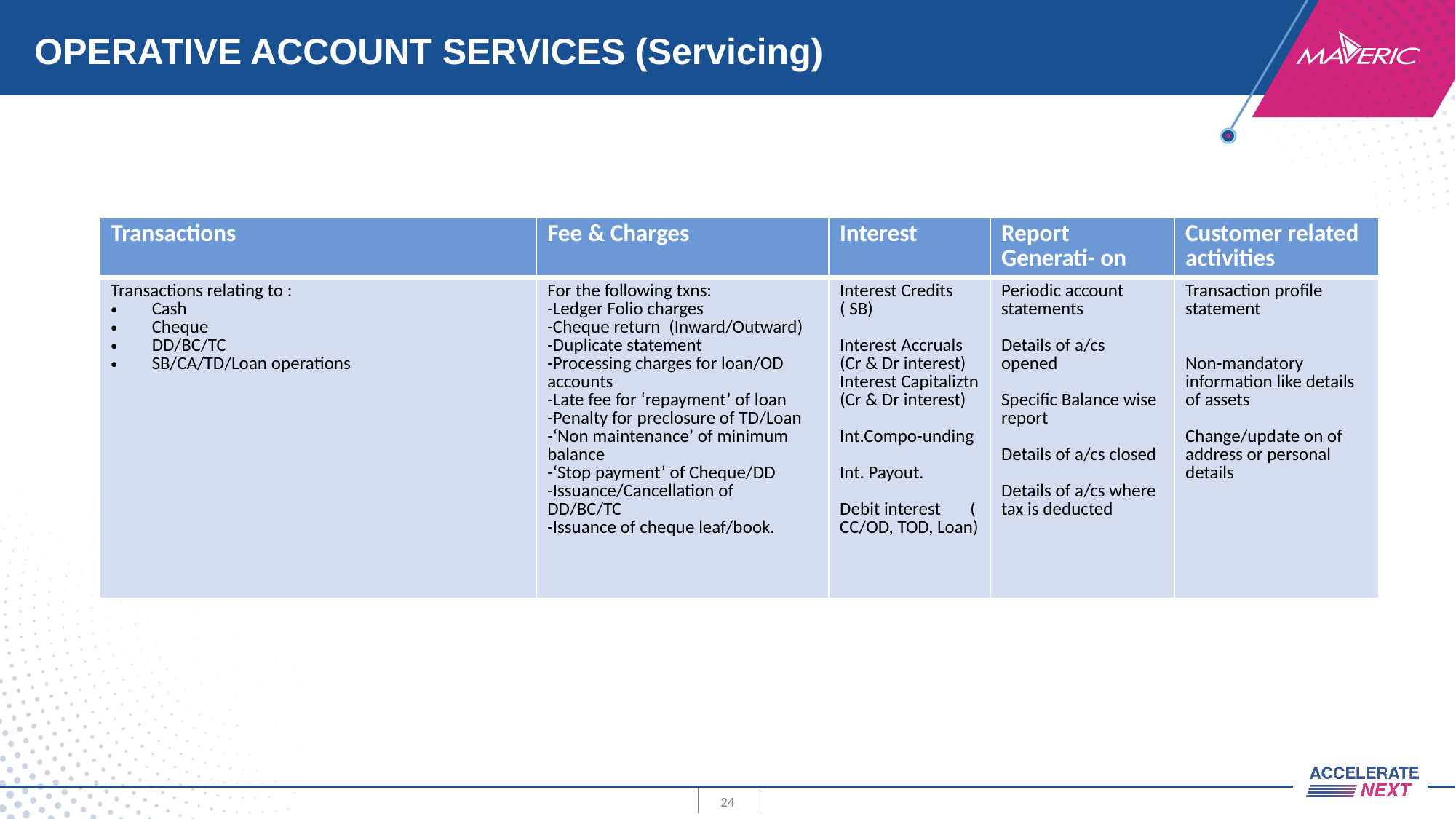

# OPERATIVE ACCOUNT SERVICES (Servicing)
| Transactions​ | Fee & Charges​ | Interest​ | Report Generati- on​ | Customer related activities​ |
| --- | --- | --- | --- | --- |
| Transactions relating to :​ Cash​ Cheque​ DD/BC/TC​ SB/CA/TD/Loan operations​  ​ ​ | For the following txns:​ -Ledger Folio charges​ -Cheque return  (Inward/Outward)​ -Duplicate statement ​ -Processing charges for loan/OD accounts​ -Late fee for ‘repayment’ of loan​ -Penalty for preclosure of TD/Loan​ -‘Non maintenance’ of minimum balance​ -‘Stop payment’ of Cheque/DD​ -Issuance/Cancellation of  DD/BC/TC  ​ -Issuance of cheque leaf/book.​ | Interest Credits       ( SB)​ ​ Interest Accruals​ (Cr & Dr interest)​ Interest Capitaliztn (Cr & Dr interest)​ ​ Int.Compo-unding​ ​ Int. Payout.​ ​ Debit interest       ( CC/OD, TOD, Loan)​ ​ ​ ​ | Periodic account statements​ ​ Details of a/cs opened ​ ​ Specific Balance wise report​ ​ Details of a/cs closed ​ ​ Details of a/cs where tax is deducted​ ​ ​ ​ ​ | Transaction profile statement​ ​ ​ Non-mandatory information like details of assets​ ​ Change/update on of address or personal details​ |
24